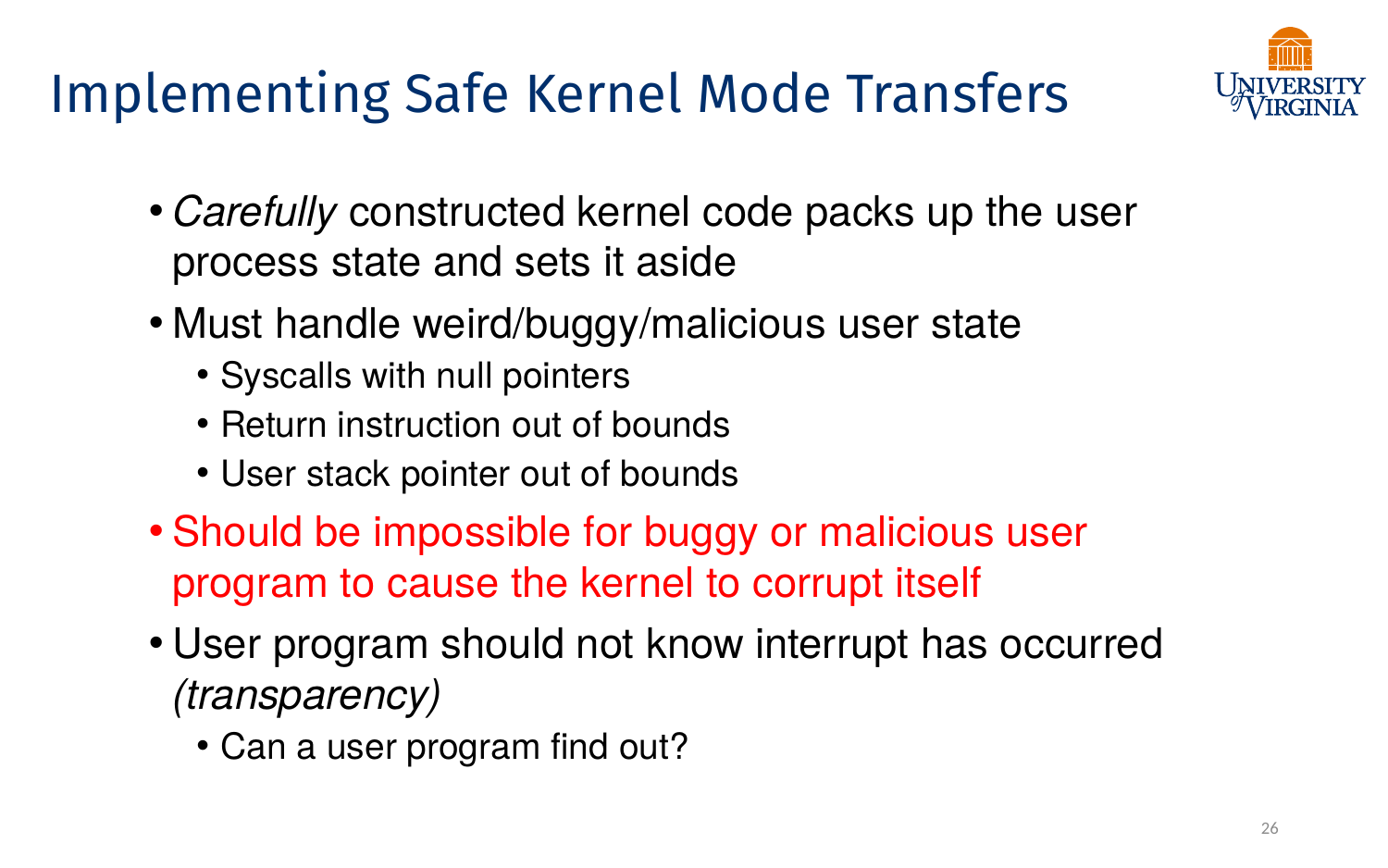

# Implementing Safe Kernel Mode Transfers

Carefully constructed kernel code packs up the user process state and sets it aside
Must handle weird/buggy/malicious user state
Syscalls with null pointers
Return instruction out of bounds
User stack pointer out of bounds
Should be impossible for buggy or malicious user program to cause the kernel to corrupt itself
User program should not know interrupt has occurred (transparency)
Can a user program find out?

26